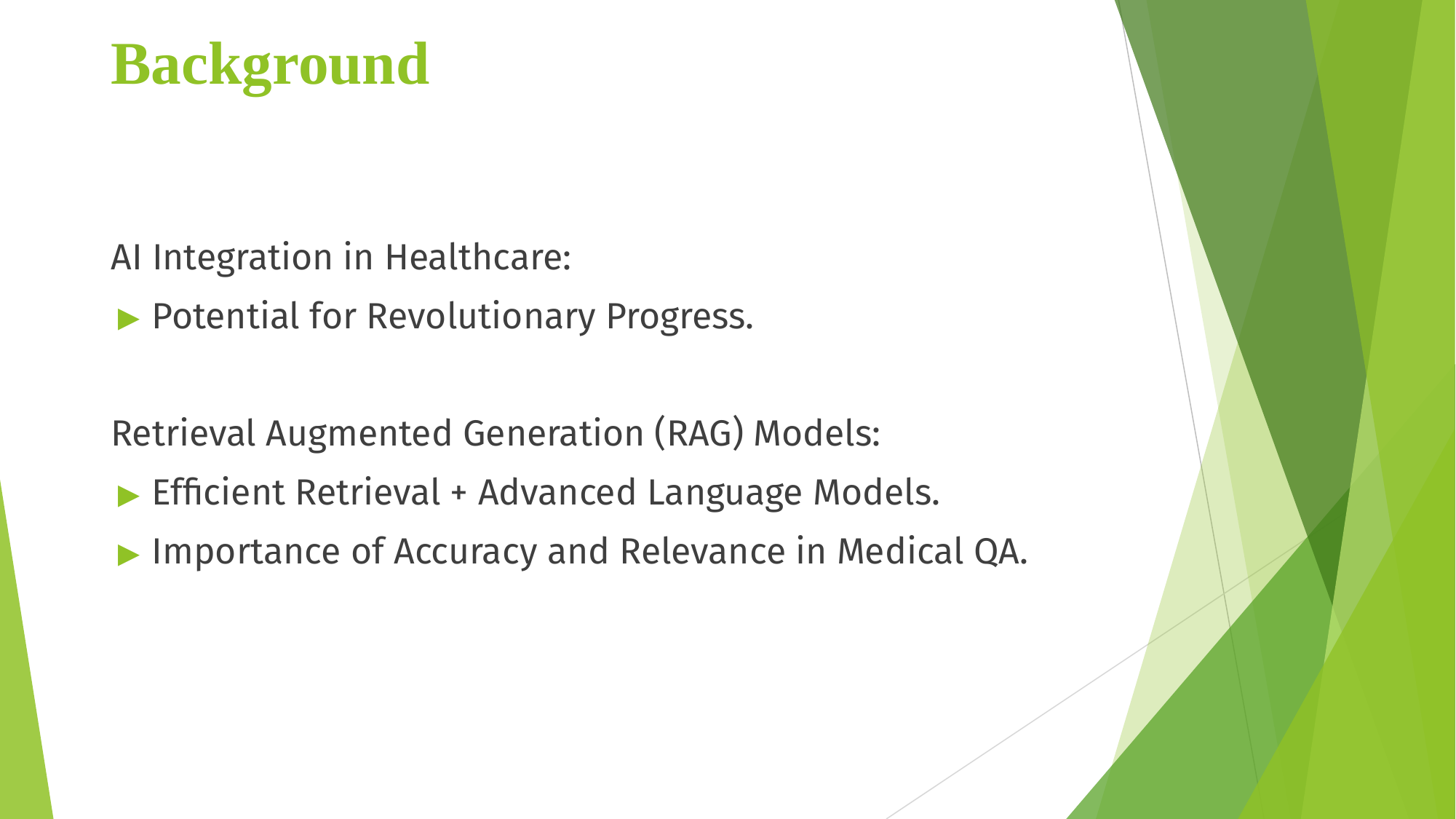

# Background

AI Integration in Healthcare:
Potential for Revolutionary Progress.

Retrieval Augmented Generation (RAG) Models:
Efficient Retrieval + Advanced Language Models.
Importance of Accuracy and Relevance in Medical QA.